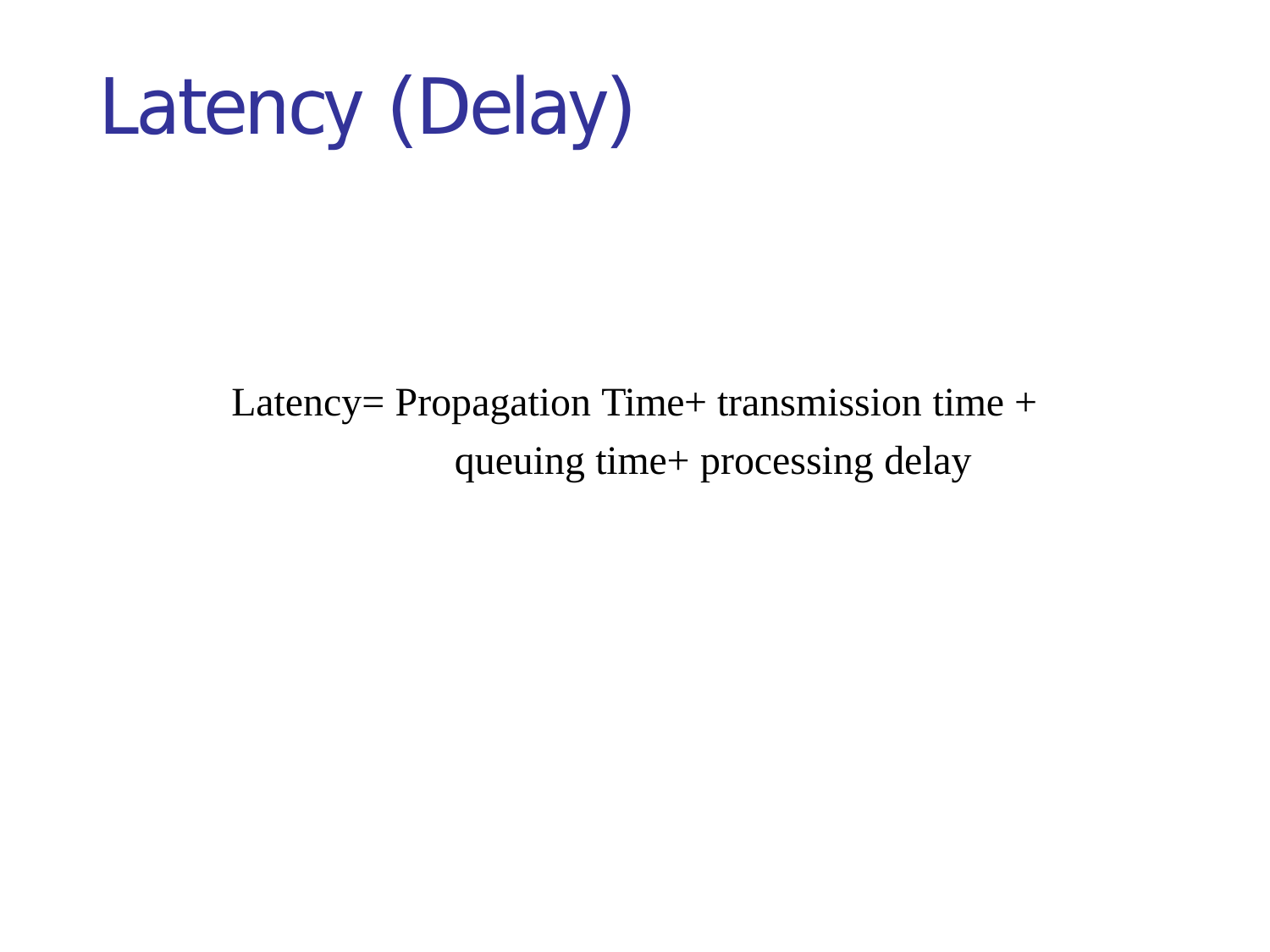

# Latency (Delay)
Latency= Propagation Time+ transmission time +
queuing time+ processing delay